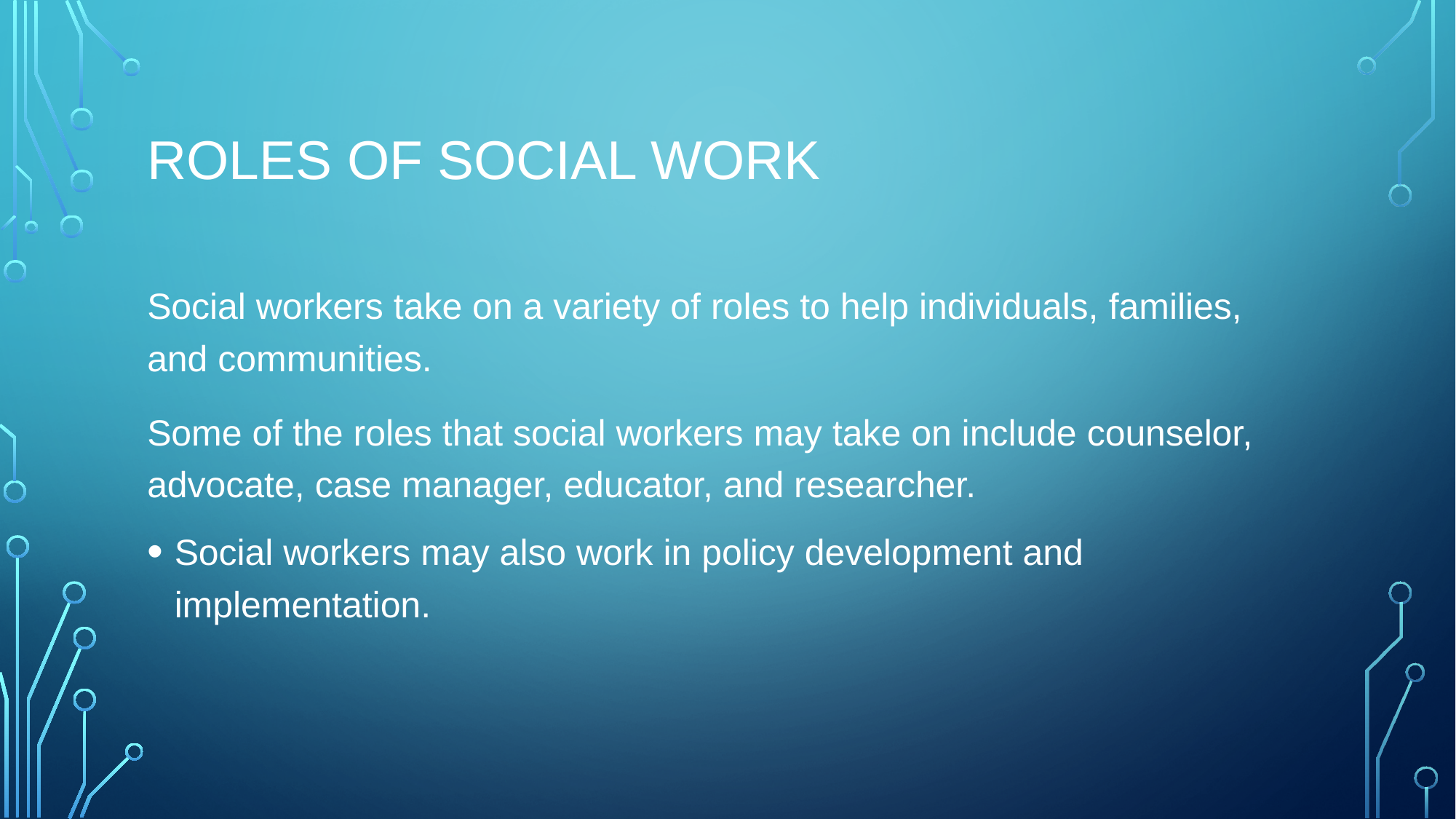

# Roles of social work
Social workers take on a variety of roles to help individuals, families, and communities.
Some of the roles that social workers may take on include counselor, advocate, case manager, educator, and researcher.
Social workers may also work in policy development and implementation.